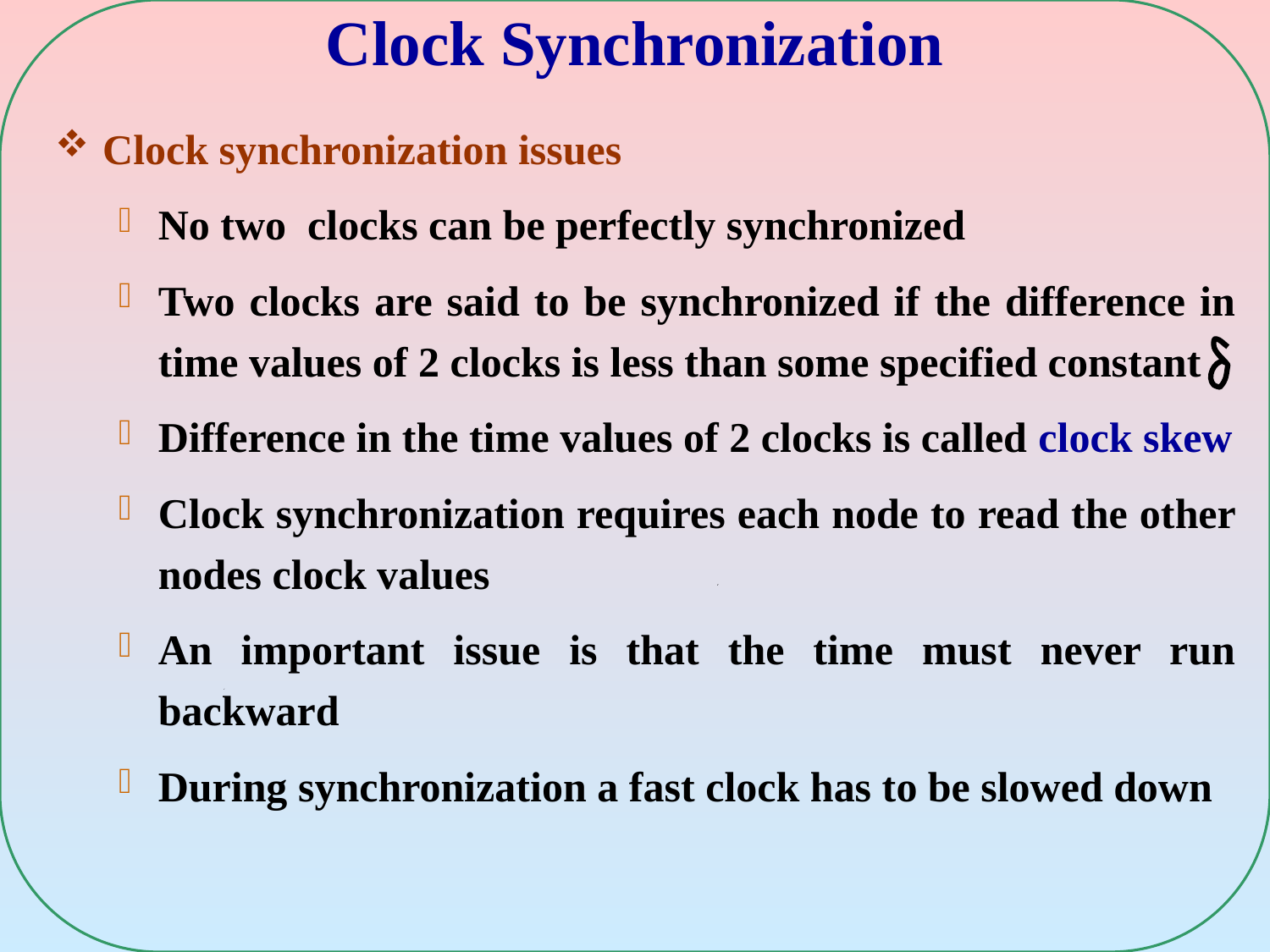

# Clock Synchronization
Clock synchronization issues
No two  clocks can be perfectly synchronized
Two clocks are said to be synchronized if the difference in time values of 2 clocks is less than some specified constant
Difference in the time values of 2 clocks is called clock skew
Clock synchronization requires each node to read the other nodes clock values
An important issue is that the time must never run backward
During synchronization a fast clock has to be slowed down